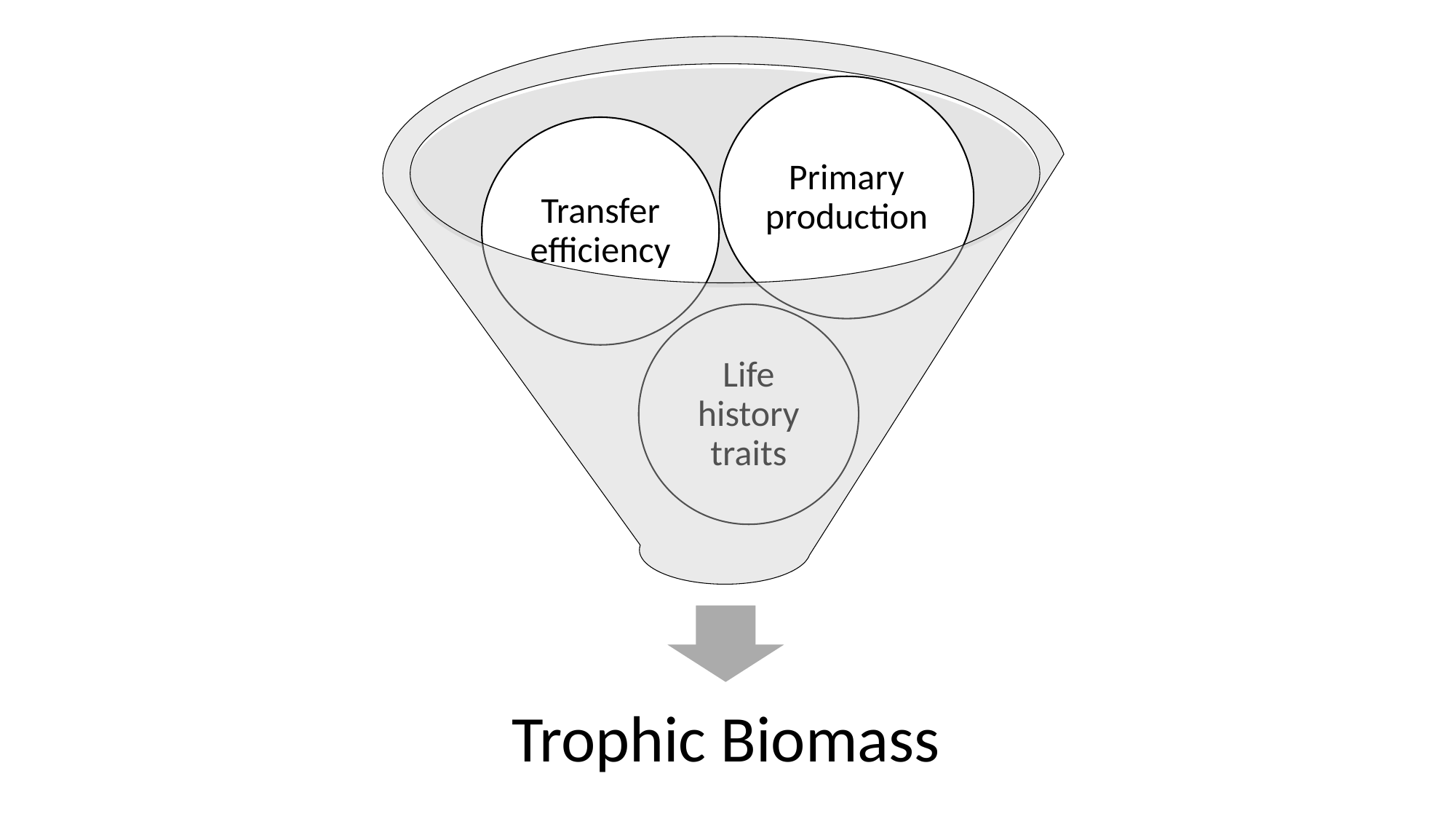

Trophic Biomass
Life history traits
Transfer efficiency
Primary production